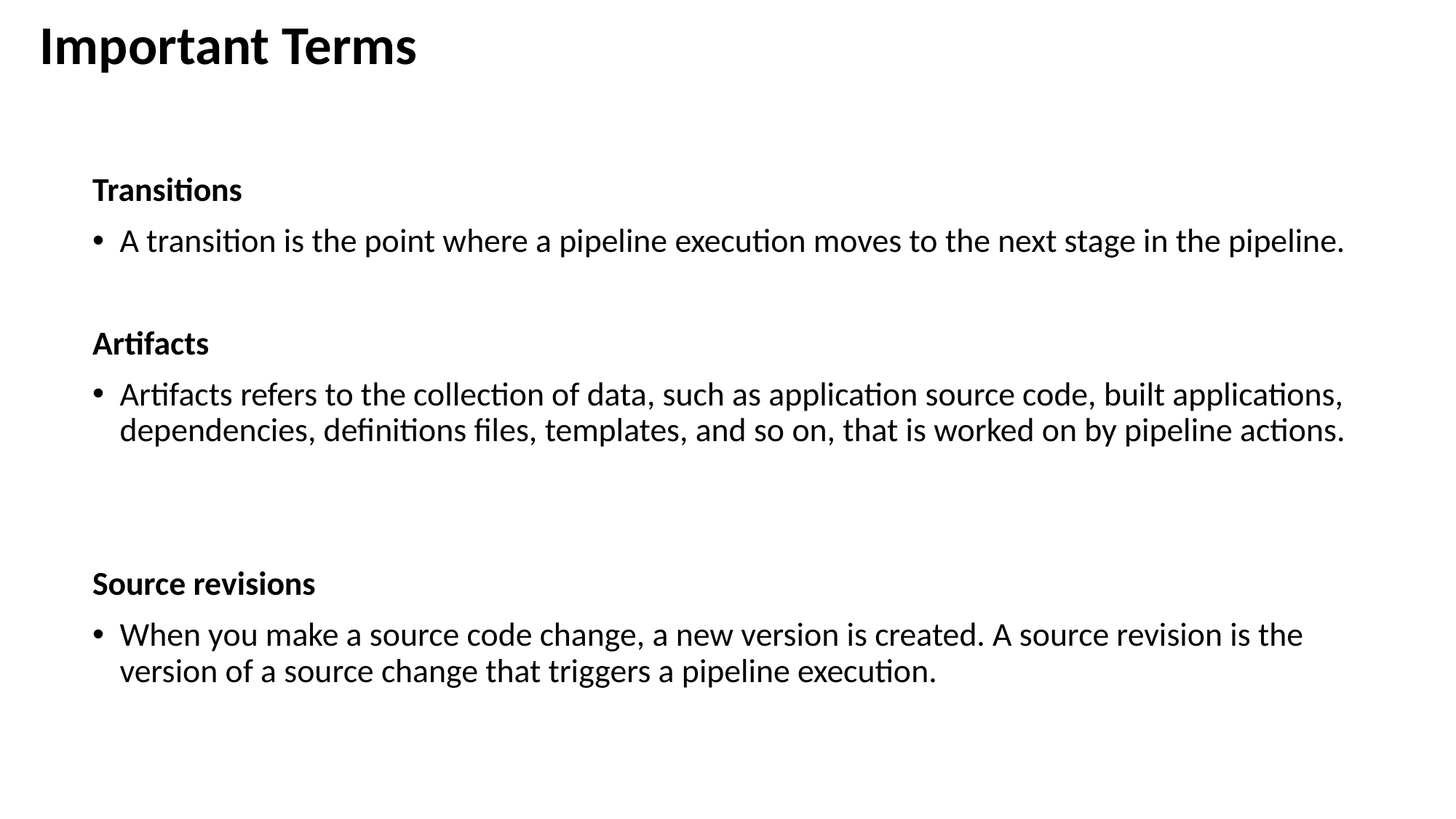

# Important Terms
Transitions
A transition is the point where a pipeline execution moves to the next stage in the pipeline.

Artifacts
Artifacts refers to the collection of data, such as application source code, built applications, dependencies, definitions files, templates, and so on, that is worked on by pipeline actions.

Source revisions
When you make a source code change, a new version is created. A source revision is the version of a source change that triggers a pipeline execution.